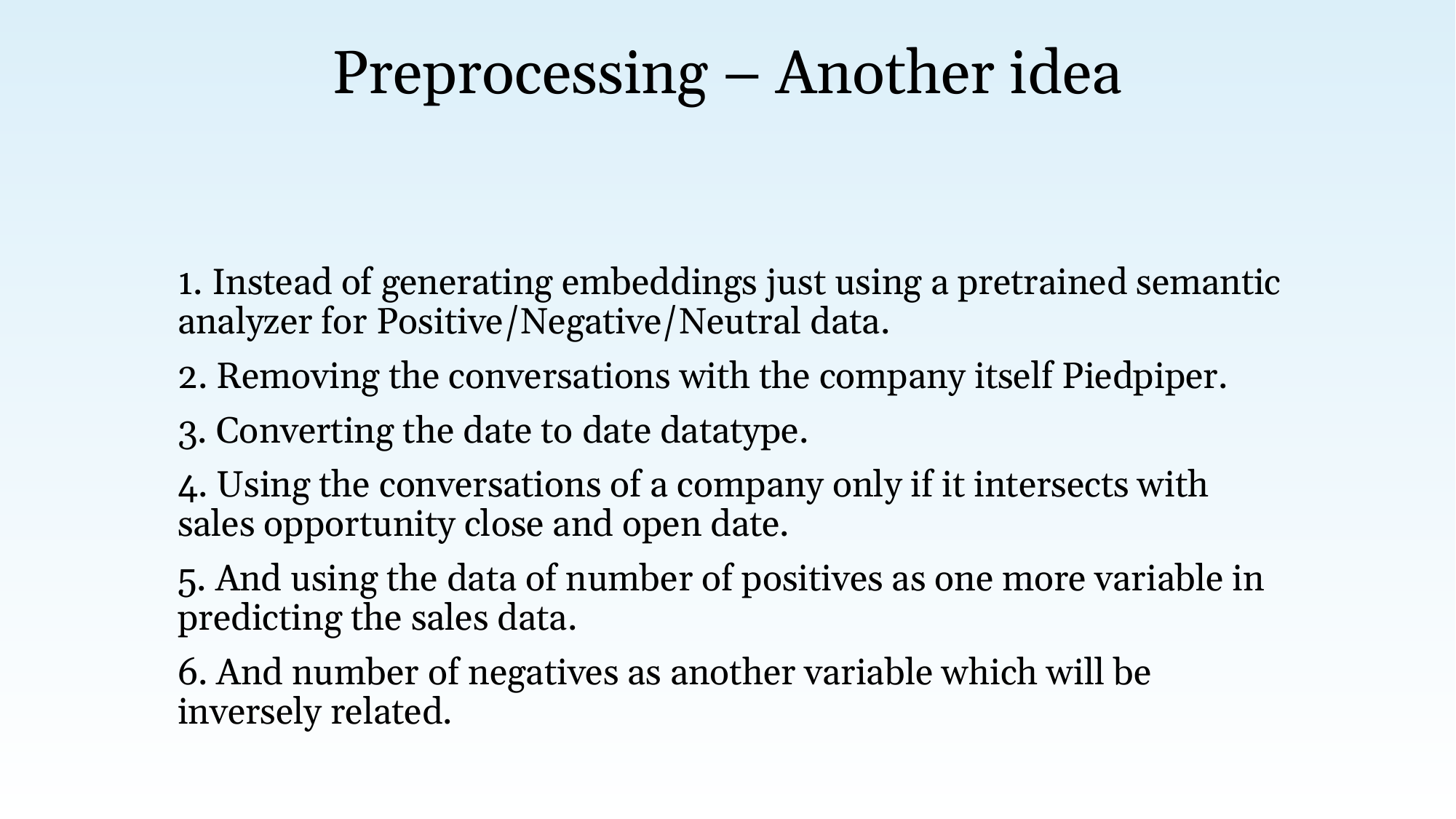

# Preprocessing – Another idea

1. Instead of generating embeddings just using a pretrained semantic analyzer for Positive/Negative/Neutral data.
2. Removing the conversations with the company itself Piedpiper.
3. Converting the date to date datatype.
4. Using the conversations of a company only if it intersects with sales opportunity close and open date.
5. And using the data of number of positives as one more variable in predicting the sales data.
6. And number of negatives as another variable which will be inversely related.